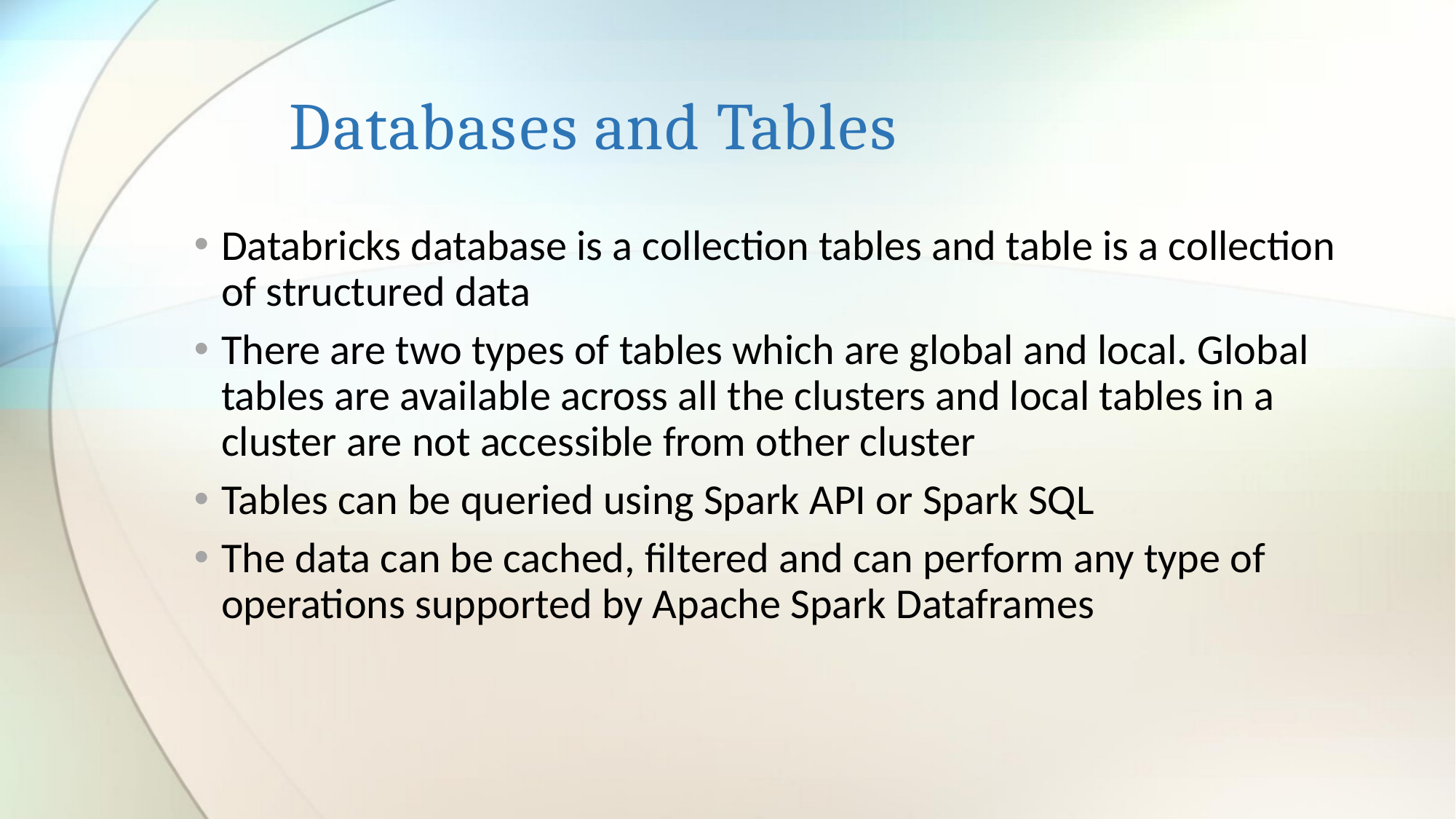

# Databases and Tables
Databricks database is a collection tables and table is a collection of structured data
There are two types of tables which are global and local. Global tables are available across all the clusters and local tables in a cluster are not accessible from other cluster
Tables can be queried using Spark API or Spark SQL
The data can be cached, filtered and can perform any type of operations supported by Apache Spark Dataframes